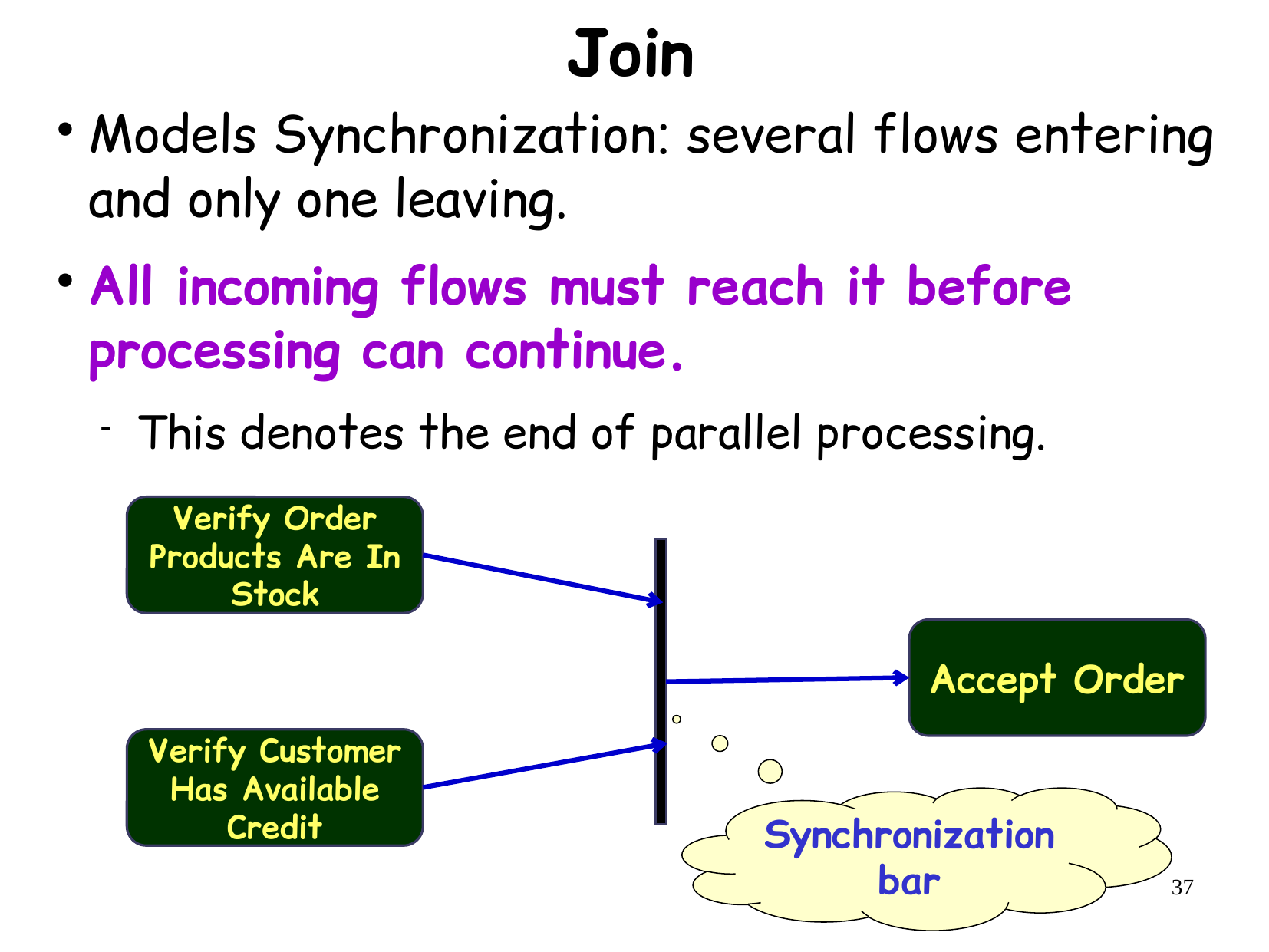

Join
Models Synchronization: several flows entering and only one leaving.
All incoming flows must reach it before processing can continue.
This denotes the end of parallel processing.
Verify Order Products Are In Stock

Accept Order
Verify Customer Has Available Credit
Synchronization bar